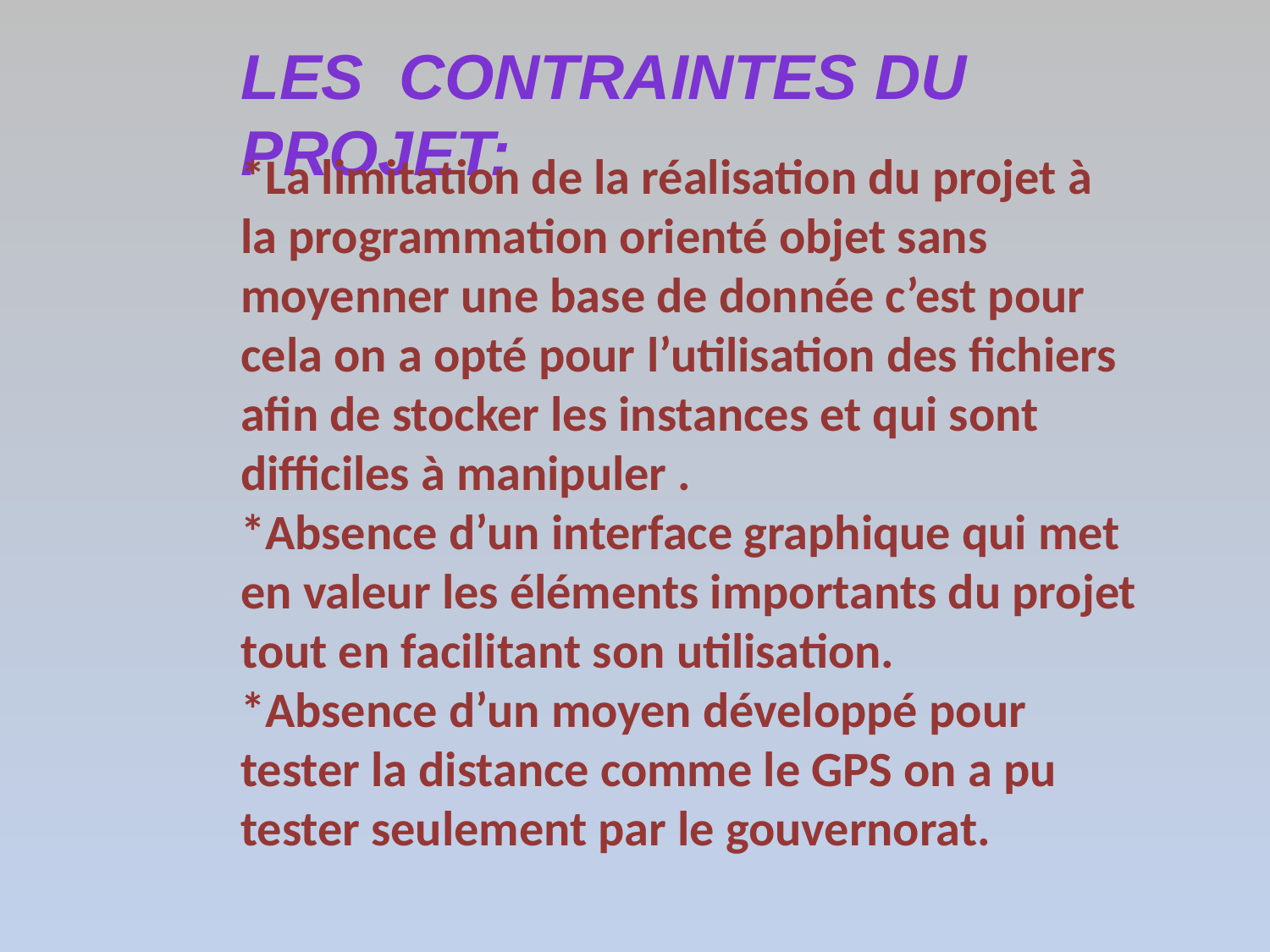

Les  contraintes du projet:

*La limitation de la réalisation du projet à la programmation orienté objet sans moyenner une base de donnée c’est pour cela on a opté pour l’utilisation des fichiers afin de stocker les instances et qui sont difficiles à manipuler .
*Absence d’un interface graphique qui met en valeur les éléments importants du projet tout en facilitant son utilisation.
*Absence d’un moyen développé pour tester la distance comme le GPS on a pu tester seulement par le gouvernorat.